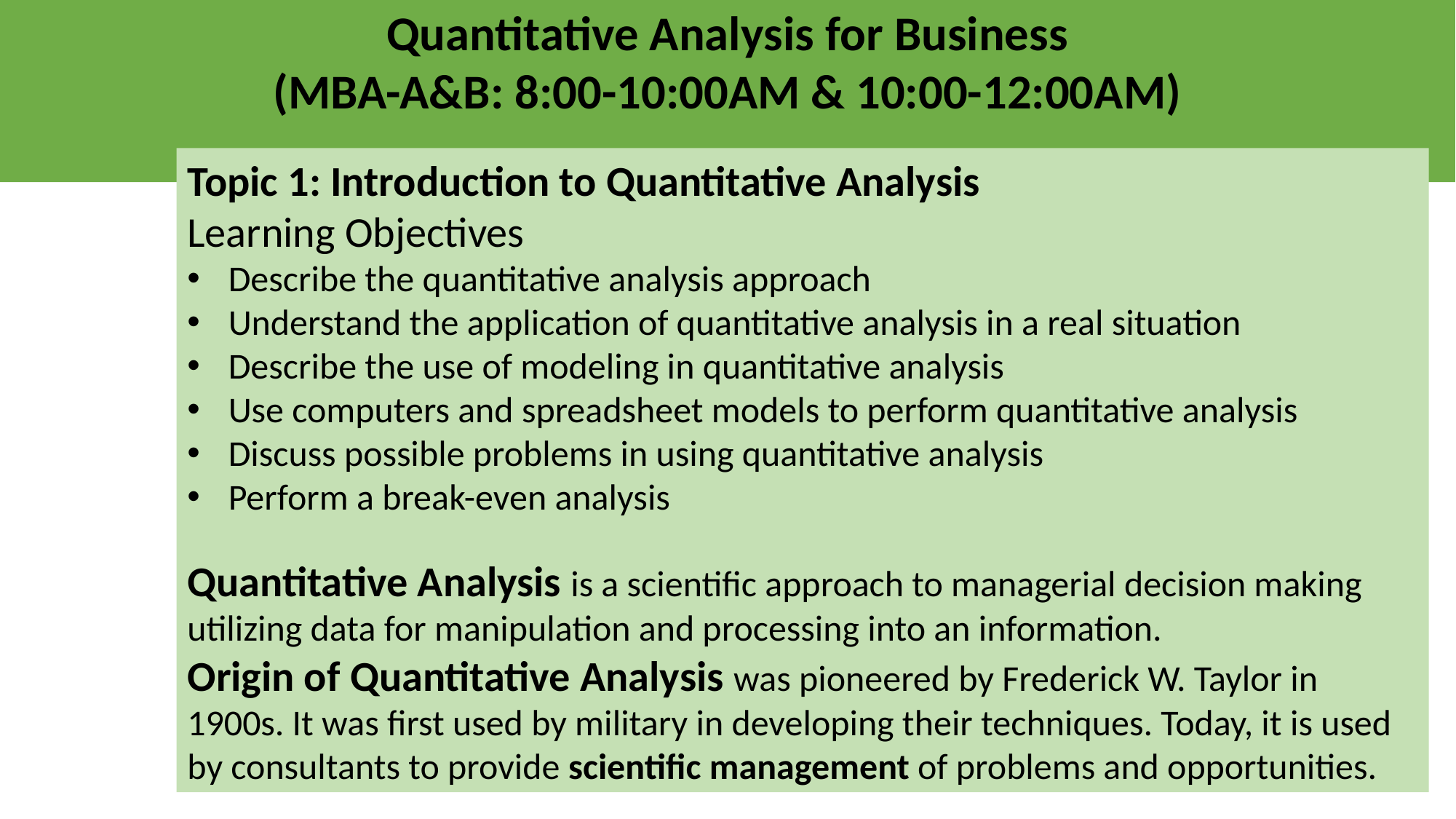

Quantitative Analysis for Business

Quantitative Analysis for Business
(MBA-A&B: 8:00-10:00AM & 10:00-12:00AM)
Topic 1: Introduction to Quantitative Analysis
Learning Objectives
Describe the quantitative analysis approach
Understand the application of quantitative analysis in a real situation
Describe the use of modeling in quantitative analysis
Use computers and spreadsheet models to perform quantitative analysis
Discuss possible problems in using quantitative analysis
Perform a break-even analysis

Quantitative Analysis is a scientific approach to managerial decision making utilizing data for manipulation and processing into an information.
Origin of Quantitative Analysis was pioneered by Frederick W. Taylor in 1900s. It was first used by military in developing their techniques. Today, it is used by consultants to provide scientific management of problems and opportunities.